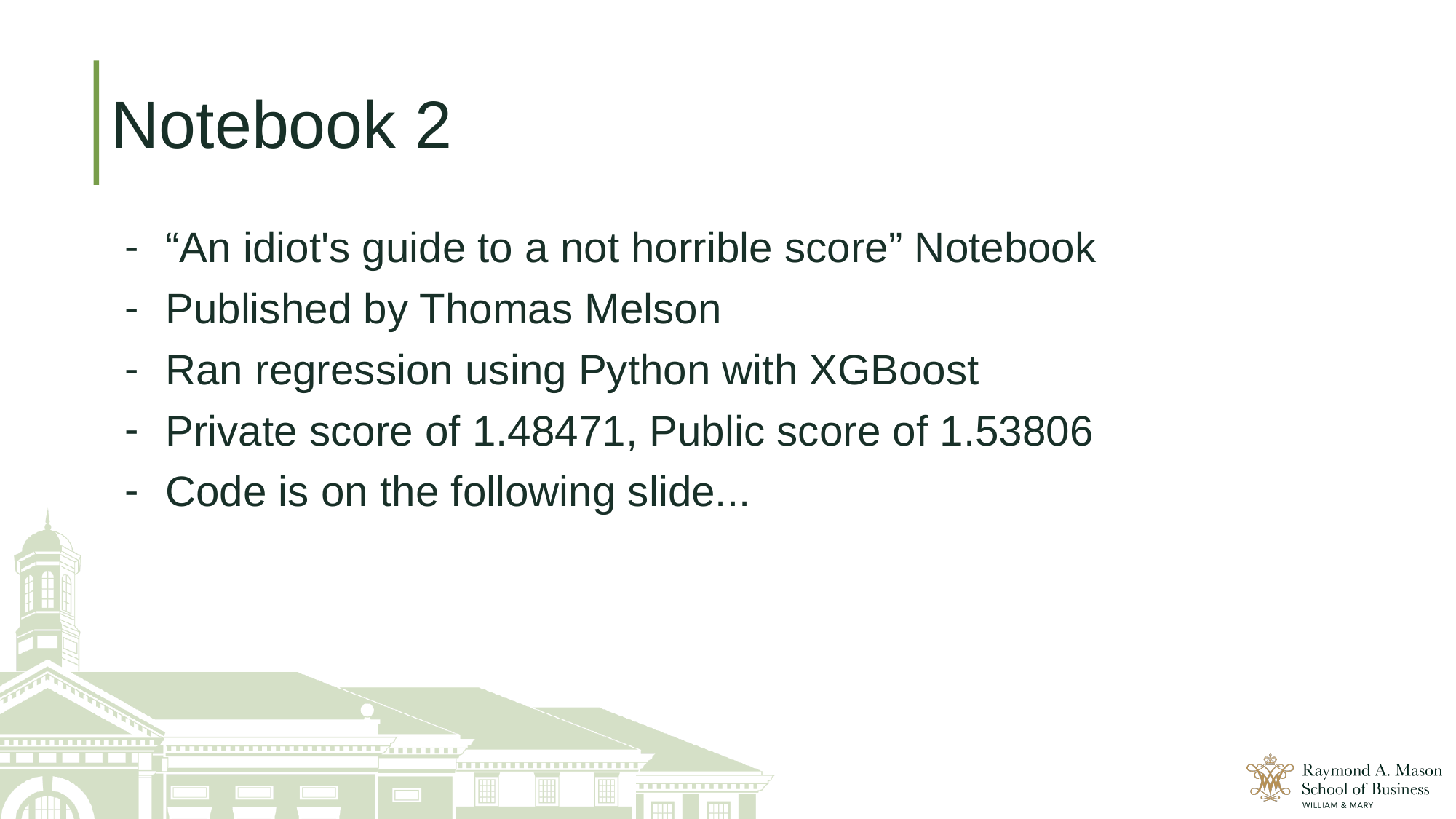

# Notebook 2

“An idiot's guide to a not horrible score” Notebook
Published by Thomas Melson
Ran regression using Python with XGBoost
Private score of 1.48471, Public score of 1.53806
Code is on the following slide...